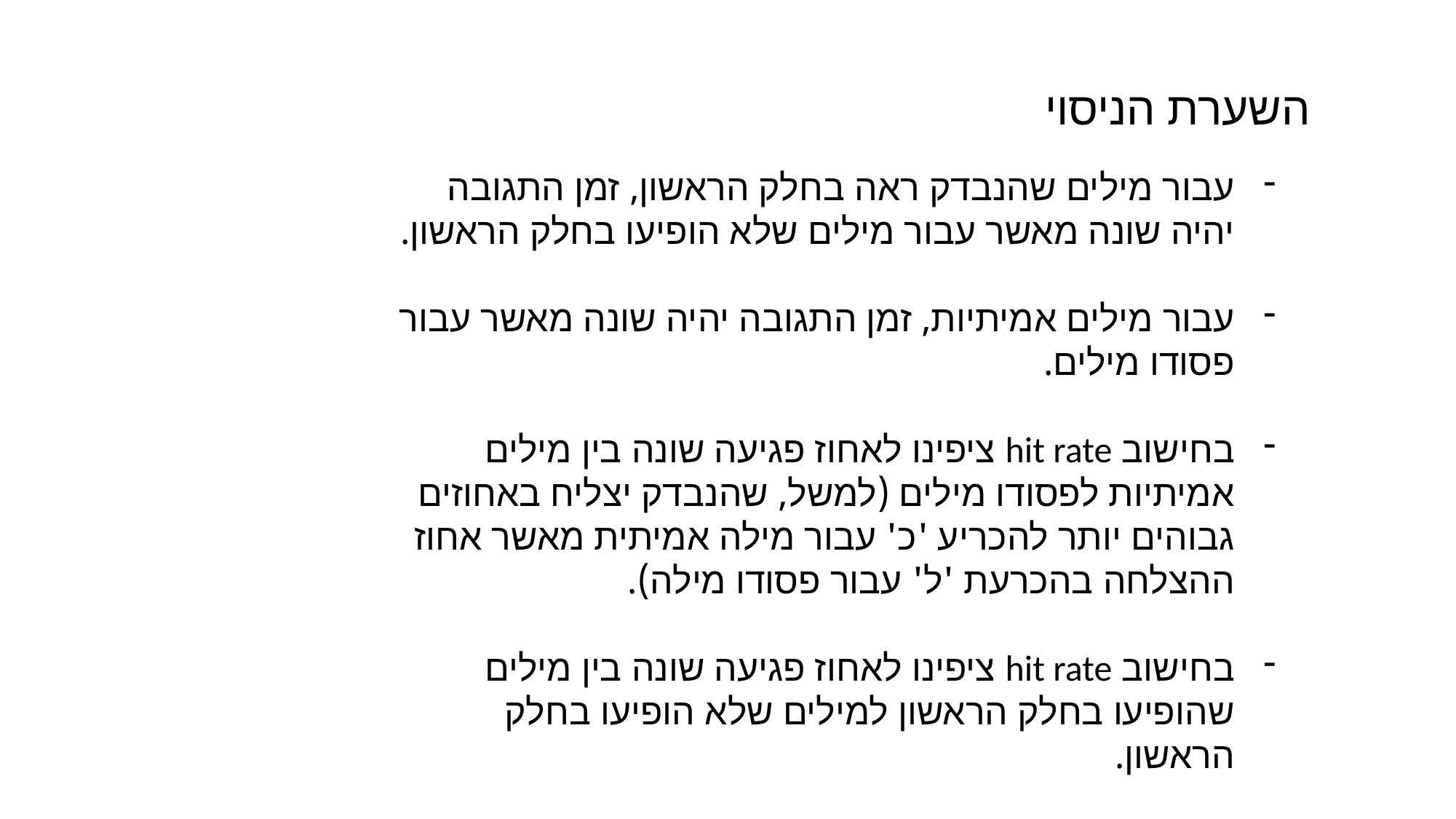

השערת הניסוי
עבור מילים שהנבדק ראה בחלק הראשון, זמן התגובה יהיה שונה מאשר עבור מילים שלא הופיעו בחלק הראשון.
עבור מילים אמיתיות, זמן התגובה יהיה שונה מאשר עבור פסודו מילים.
בחישוב hit rate ציפינו לאחוז פגיעה שונה בין מילים אמיתיות לפסודו מילים (למשל, שהנבדק יצליח באחוזים גבוהים יותר להכריע 'כ' עבור מילה אמיתית מאשר אחוז ההצלחה בהכרעת 'ל' עבור פסודו מילה).
בחישוב hit rate ציפינו לאחוז פגיעה שונה בין מילים שהופיעו בחלק הראשון למילים שלא הופיעו בחלק הראשון.